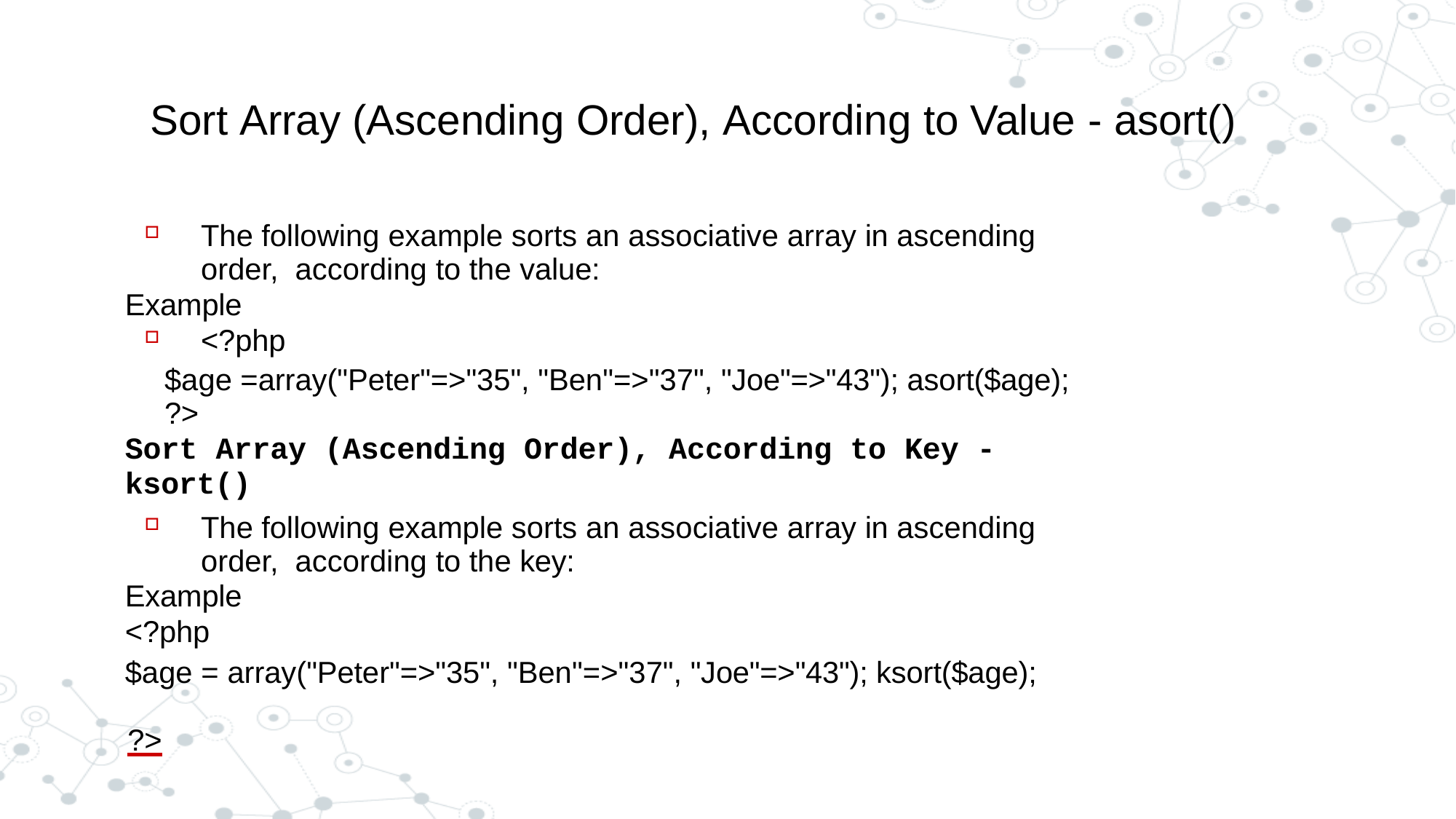

# Sort Array (Ascending Order), According to Value - asort()
The following example sorts an associative array in ascending order,  according to the value:
Example
<?php
$age =array("Peter"=>"35", "Ben"=>"37", "Joe"=>"43"); asort($age);
?>
Sort Array (Ascending Order), According to Key - ksort()
The following example sorts an associative array in ascending order,  according to the key:
Example
<?php
$age = array("Peter"=>"35", "Ben"=>"37", "Joe"=>"43"); ksort($age);

?>